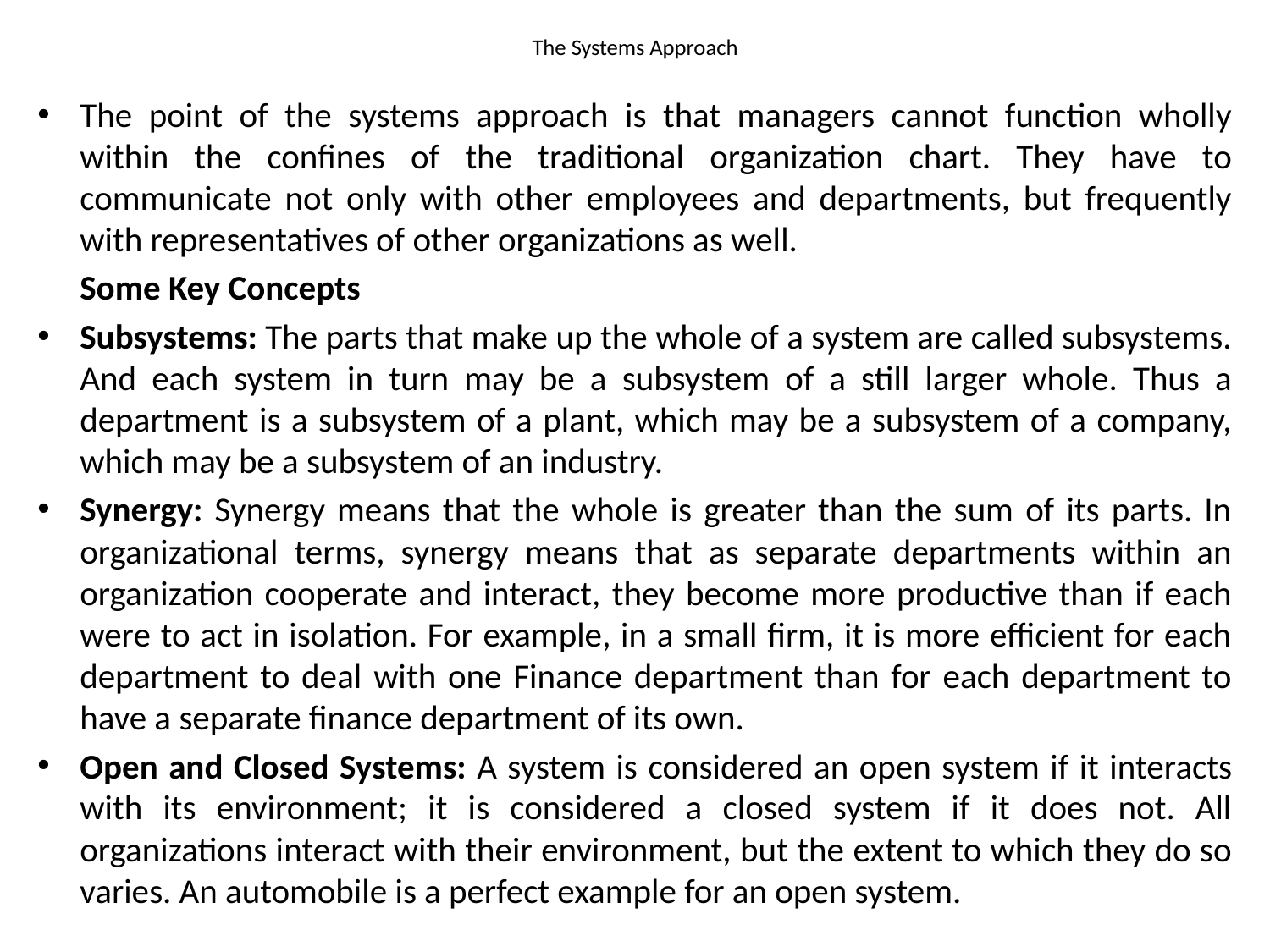

# The Systems Approach
The point of the systems approach is that managers cannot function wholly within the confines of the traditional organization chart. They have to communicate not only with other employees and departments, but frequently with representatives of other organizations as well.
	Some Key Concepts
Subsystems: The parts that make up the whole of a system are called subsystems. And each system in turn may be a subsystem of a still larger whole. Thus a department is a subsystem of a plant, which may be a subsystem of a company, which may be a subsystem of an industry.
Synergy: Synergy means that the whole is greater than the sum of its parts. In organizational terms, synergy means that as separate departments within an organization cooperate and interact, they become more productive than if each were to act in isolation. For example, in a small firm, it is more efficient for each department to deal with one Finance department than for each department to have a separate finance department of its own.
Open and Closed Systems: A system is considered an open system if it interacts with its environment; it is considered a closed system if it does not. All organizations interact with their environment, but the extent to which they do so varies. An automobile is a perfect example for an open system.